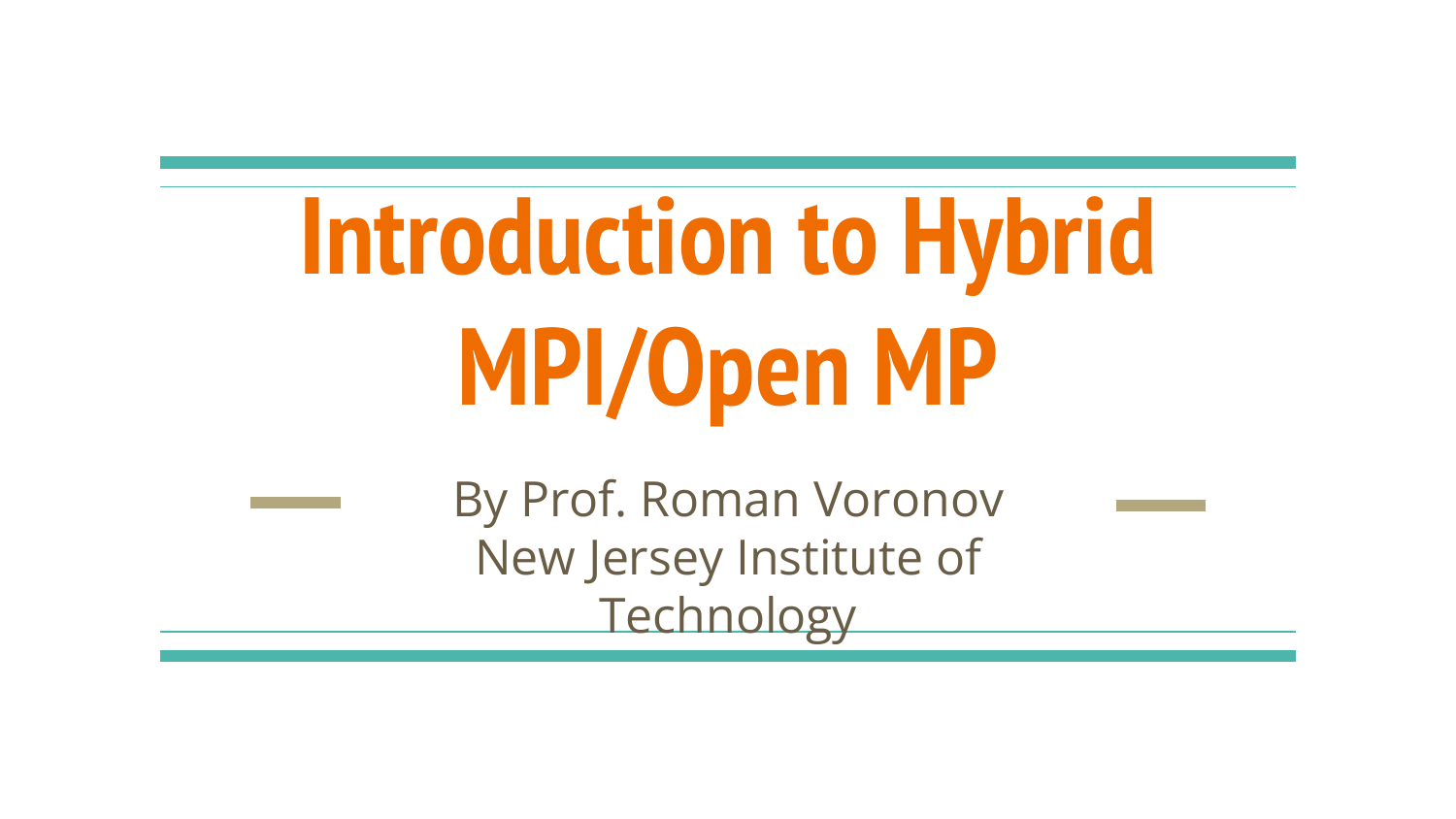

# Introduction to Hybrid MPI/Open MP
By Prof. Roman Voronov
New Jersey Institute of Technology